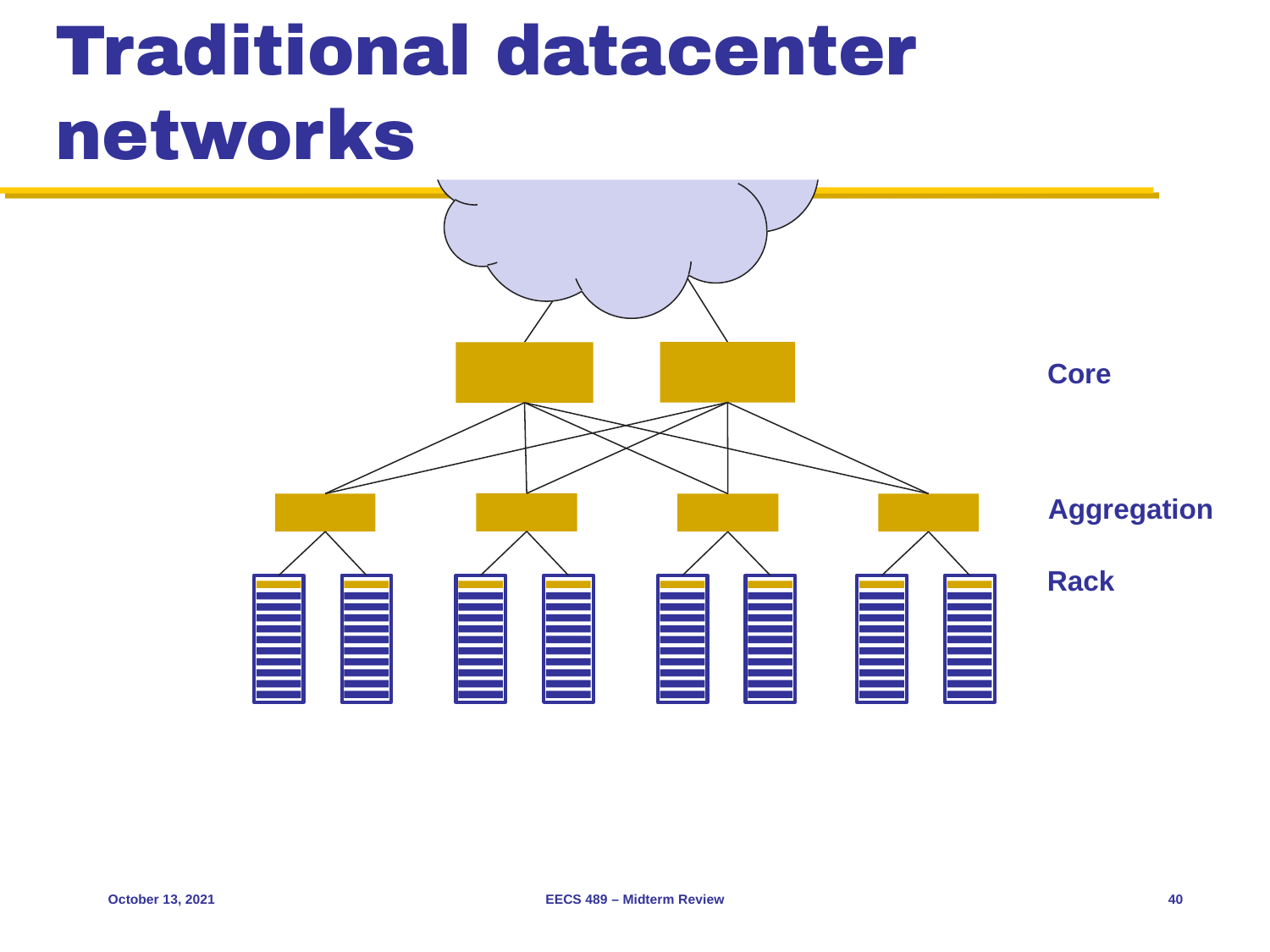

# Traditional datacenter networks

Core
Aggregation

Rack

October 13, 2021
EECS 489 – Midterm Review
40